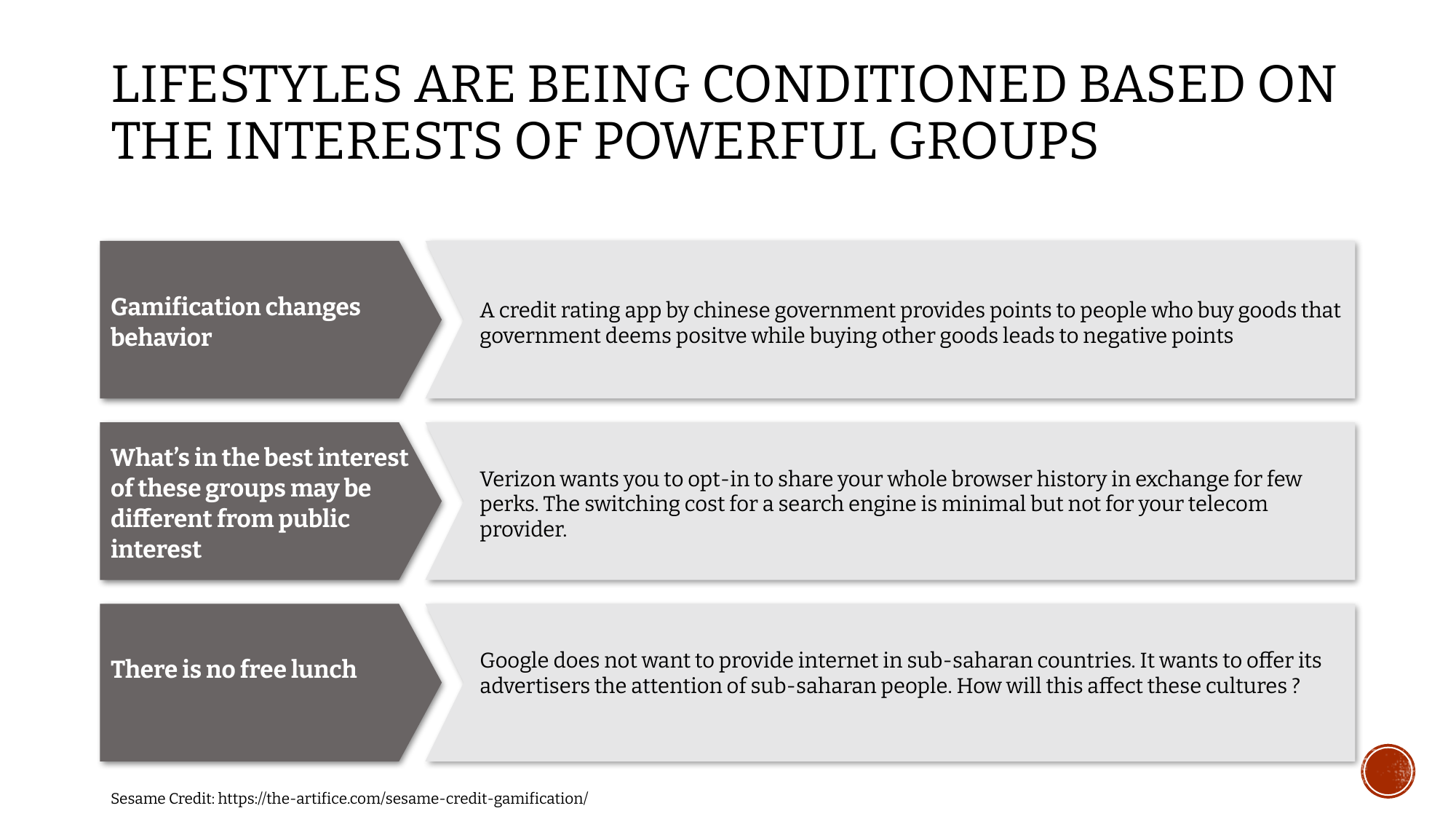

# Lifestyles are being conditioned based on the interests of powerful groups
Gamification changes behavior
A credit rating app by chinese government provides points to people who buy goods that government deems positve while buying other goods leads to negative points
What’s in the best interest of these groups may be different from public interest
Verizon wants you to opt-in to share your whole browser history in exchange for few perks. The switching cost for a search engine is minimal but not for your telecom provider.
There is no free lunch

Google does not want to provide internet in sub-saharan countries. It wants to offer its advertisers the attention of sub-saharan people. How will this affect these cultures ?

Sesame Credit: https://the-artifice.com/sesame-credit-gamification/